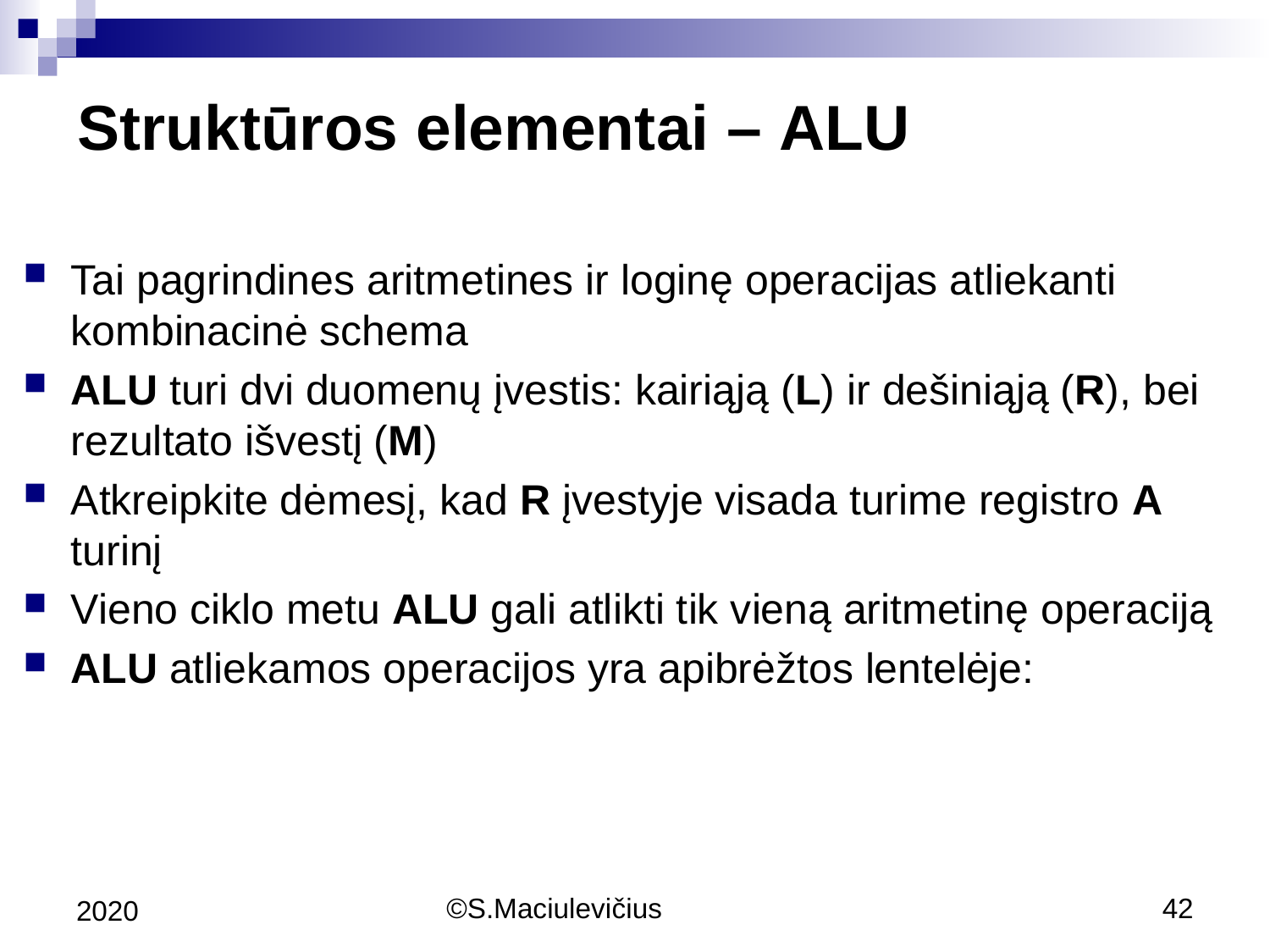

Struktūros elementai – ALU
Tai pagrindines aritmetines ir loginę operacijas atliekanti kombinacinė schema
ALU turi dvi duomenų įvestis: kairiąją (L) ir dešiniąją (R), bei rezultato išvestį (M)
Atkreipkite dėmesį, kad R įvestyje visada turime registro A turinį
Vieno ciklo metu ALU gali atlikti tik vieną aritmetinę operaciją
ALU atliekamos operacijos yra apibrėžtos lentelėje:
2020
©S.Maciulevičius
42